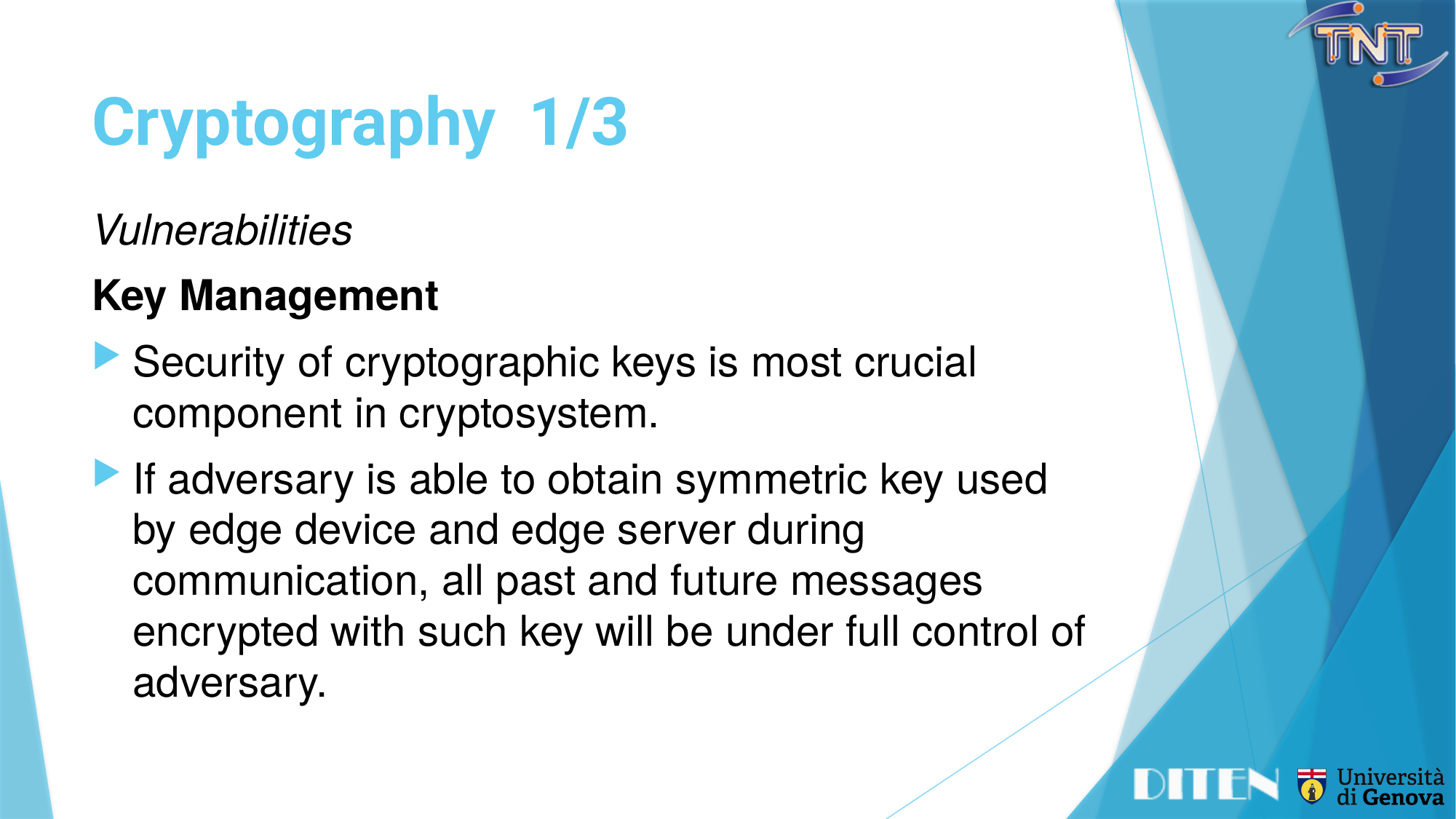

# Cryptography	1/3
Vulnerabilities
Key Management
Security of cryptographic keys is most crucial component in cryptosystem.
If adversary is able to obtain symmetric key used by edge device and edge server during communication, all past and future messages encrypted with such key will be under full control of adversary.